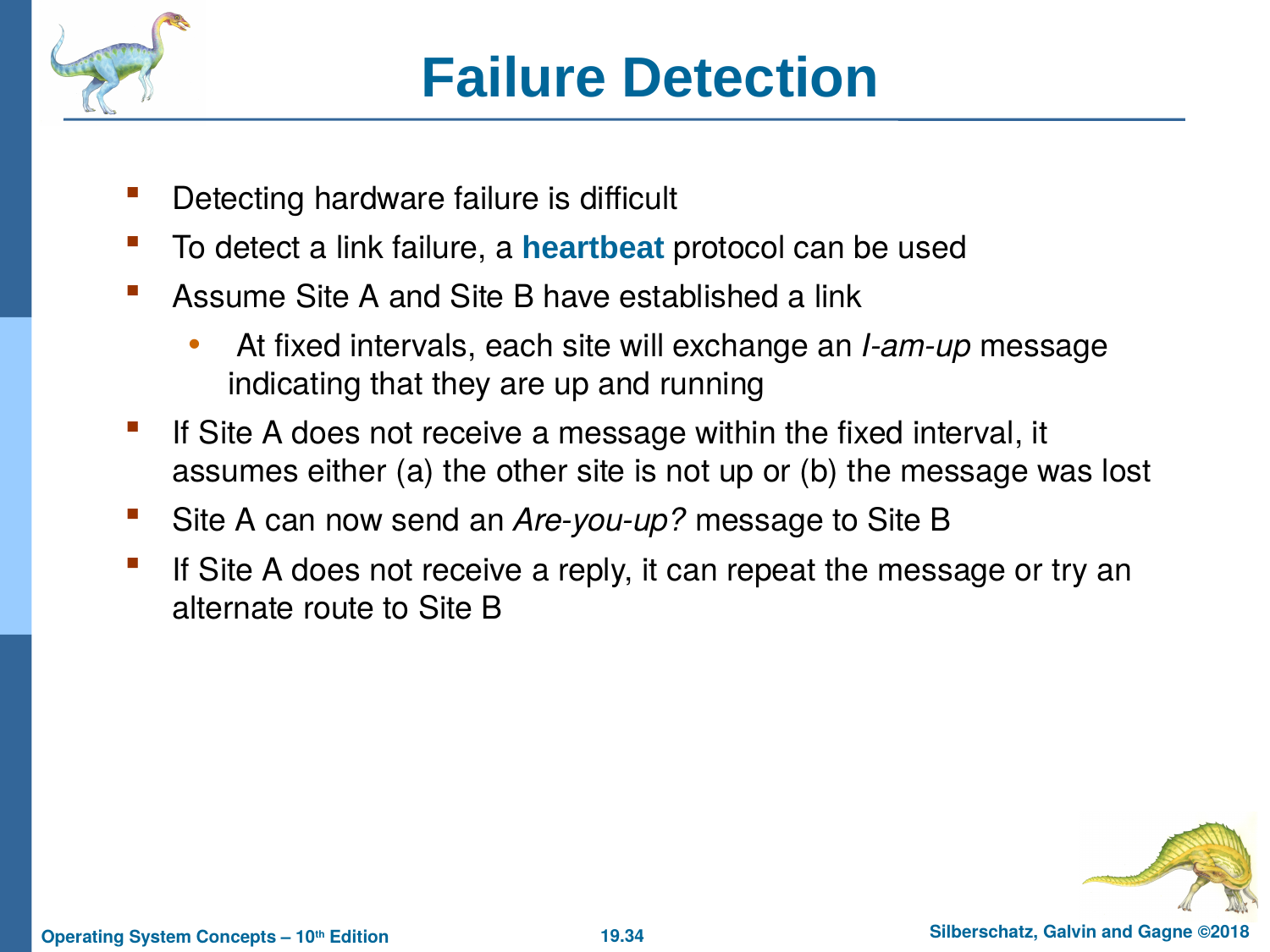

# Failure Detection
Detecting hardware failure is difficult
To detect a link failure, a heartbeat protocol can be used
Assume Site A and Site B have established a link
 At fixed intervals, each site will exchange an I-am-up message indicating that they are up and running
If Site A does not receive a message within the fixed interval, it assumes either (a) the other site is not up or (b) the message was lost
Site A can now send an Are-you-up? message to Site B
If Site A does not receive a reply, it can repeat the message or try an alternate route to Site B